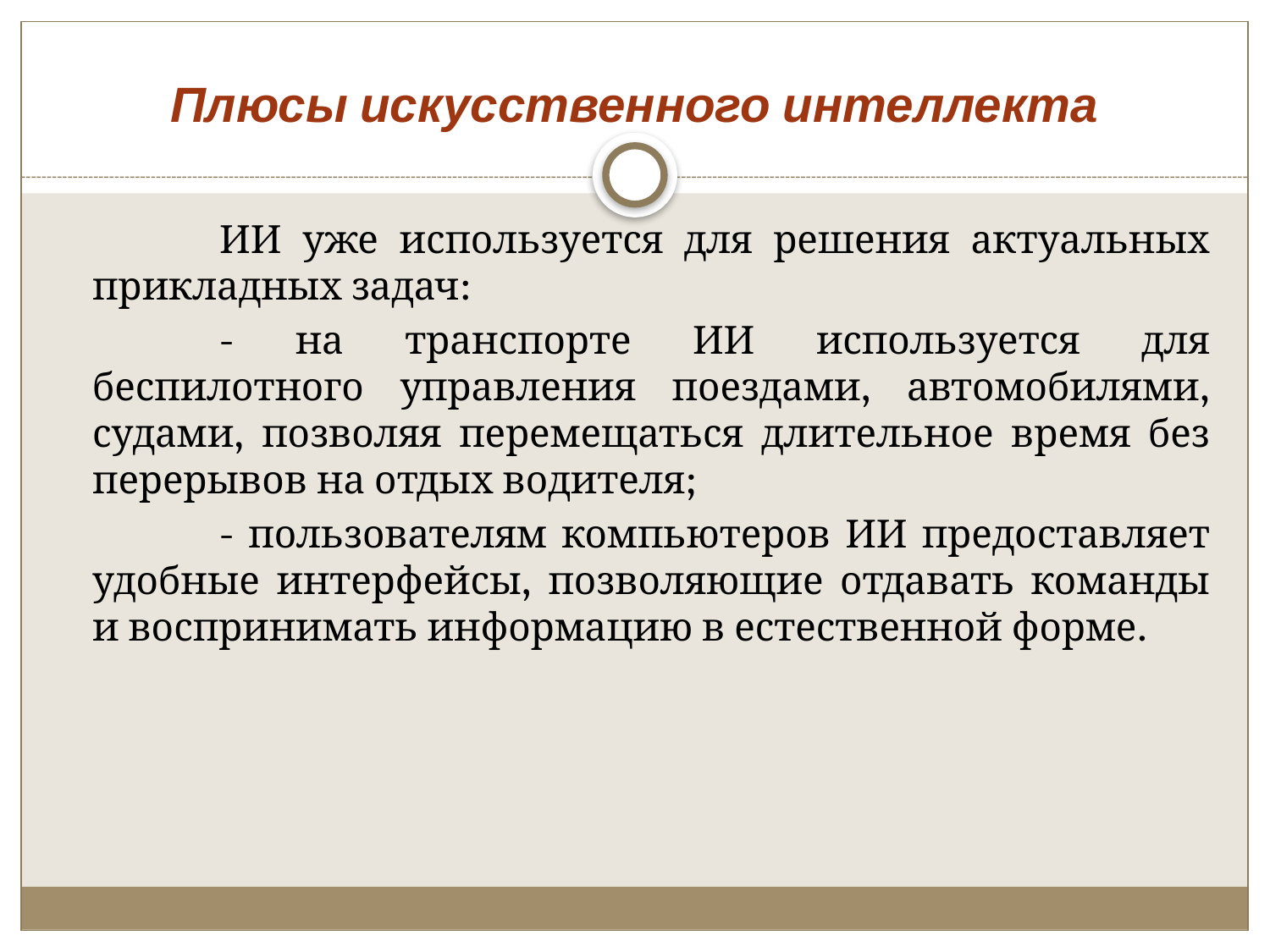

# Плюсы искусственного интеллекта
		ИИ уже используется для решения актуальных прикладных задач:
		- на транспорте ИИ используется для беспилотного управления поездами, автомобилями, судами, позволяя перемещаться длительное время без перерывов на отдых водителя;
		- пользователям компьютеров ИИ предоставляет удобные интерфейсы, позволяющие отдавать команды и воспринимать информацию в естественной форме.